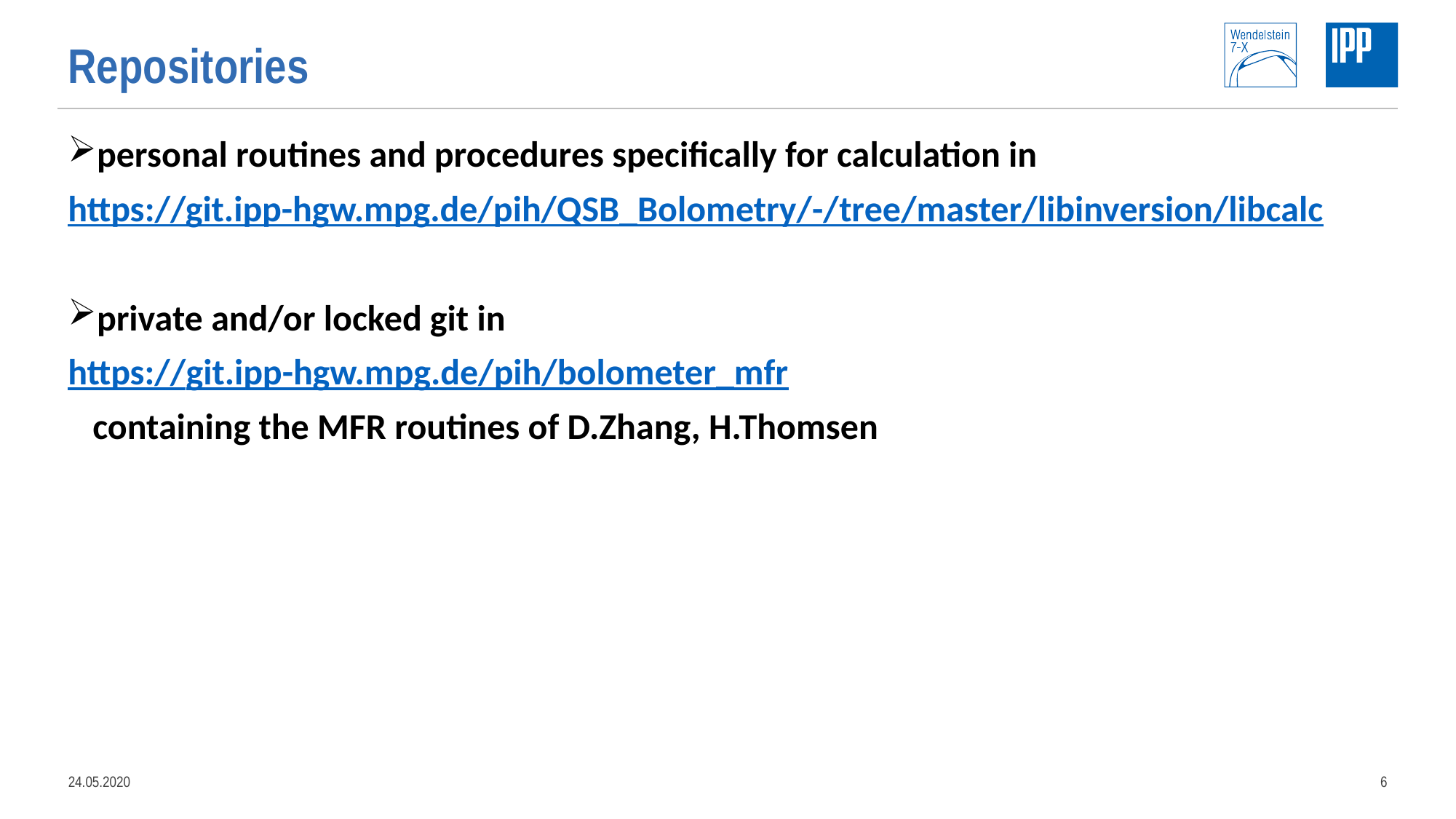

# Repositories
personal routines and procedures specifically for calculation in
https://git.ipp-hgw.mpg.de/pih/QSB_Bolometry/-/tree/master/libinversion/libcalc

private and/or locked git in
https://git.ipp-hgw.mpg.de/pih/bolometer_mfr
   containing the MFR routines of D.Zhang, H.Thomsen

24.05.2020

6